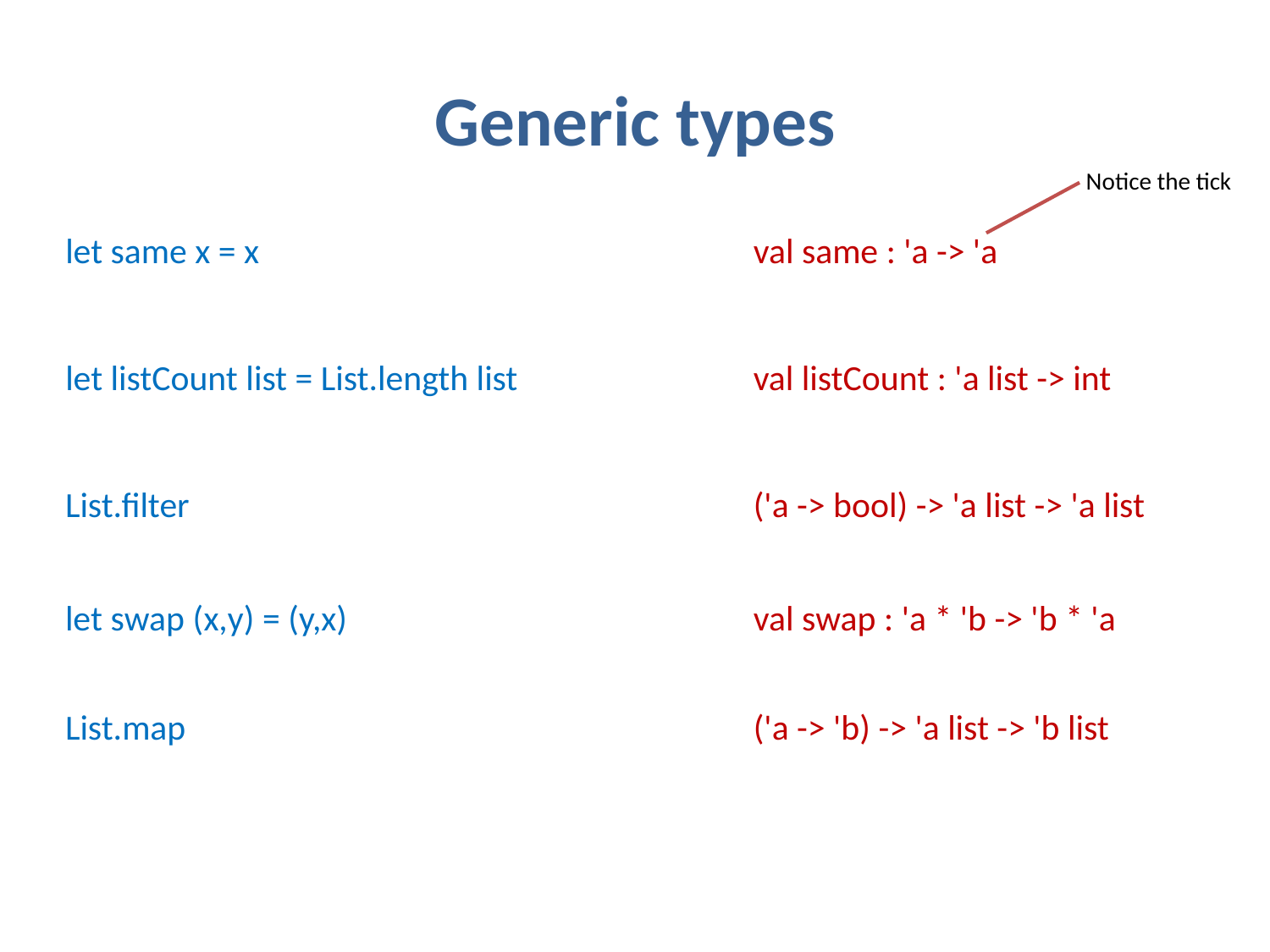

# Generic types
Notice the tick
let same x = x
val same : 'a -> 'a
let listCount list = List.length list
val listCount : 'a list -> int
List.filter
('a -> bool) -> 'a list -> 'a list
let swap (x,y) = (y,x)
val swap : 'a * 'b -> 'b * 'a
List.map
('a -> 'b) -> 'a list -> 'b list